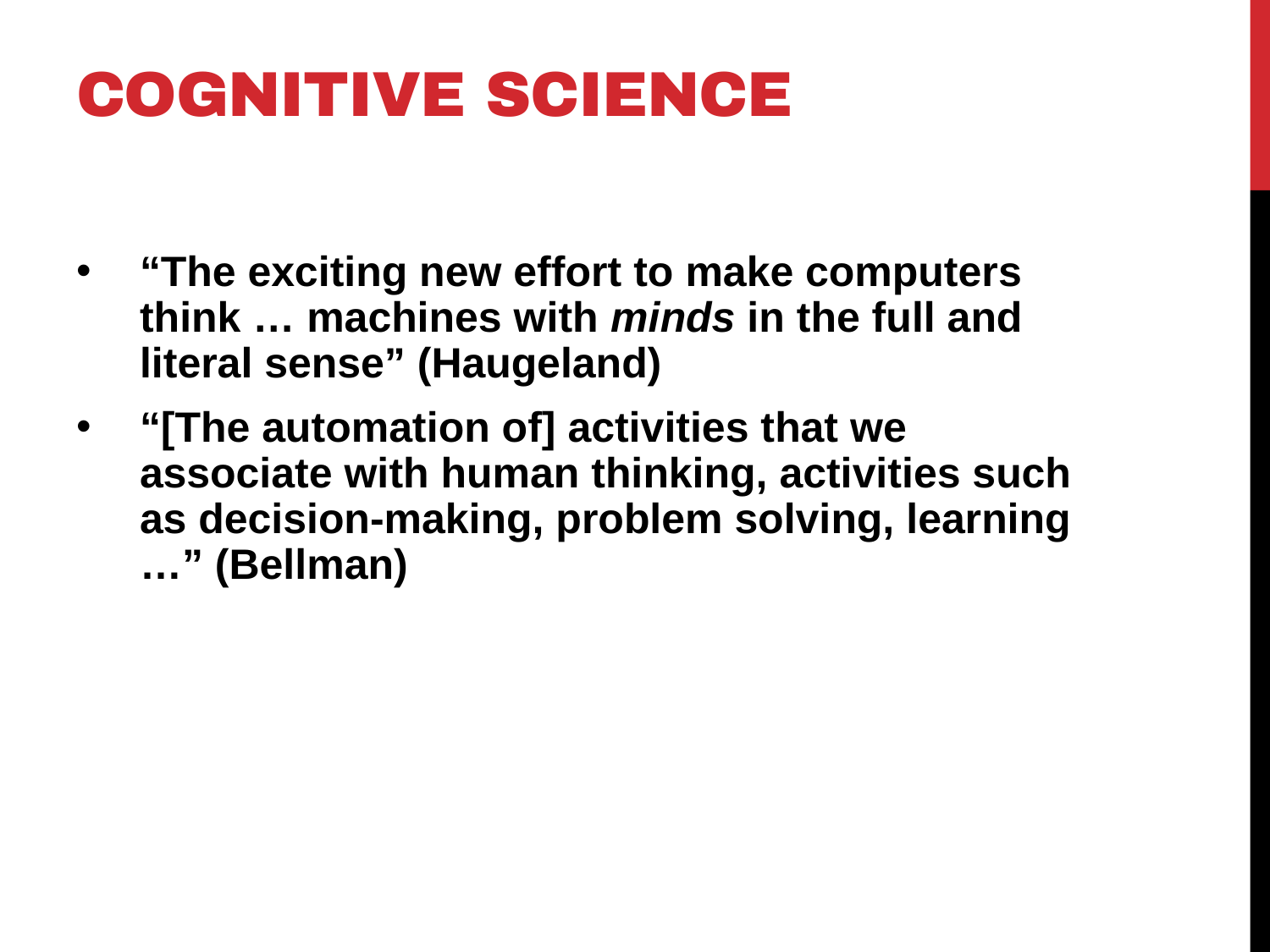

# Cognitive Science
“The exciting new effort to make computers think … machines with minds in the full and literal sense” (Haugeland)
“[The automation of] activities that we associate with human thinking, activities such as decision-making, problem solving, learning …” (Bellman)